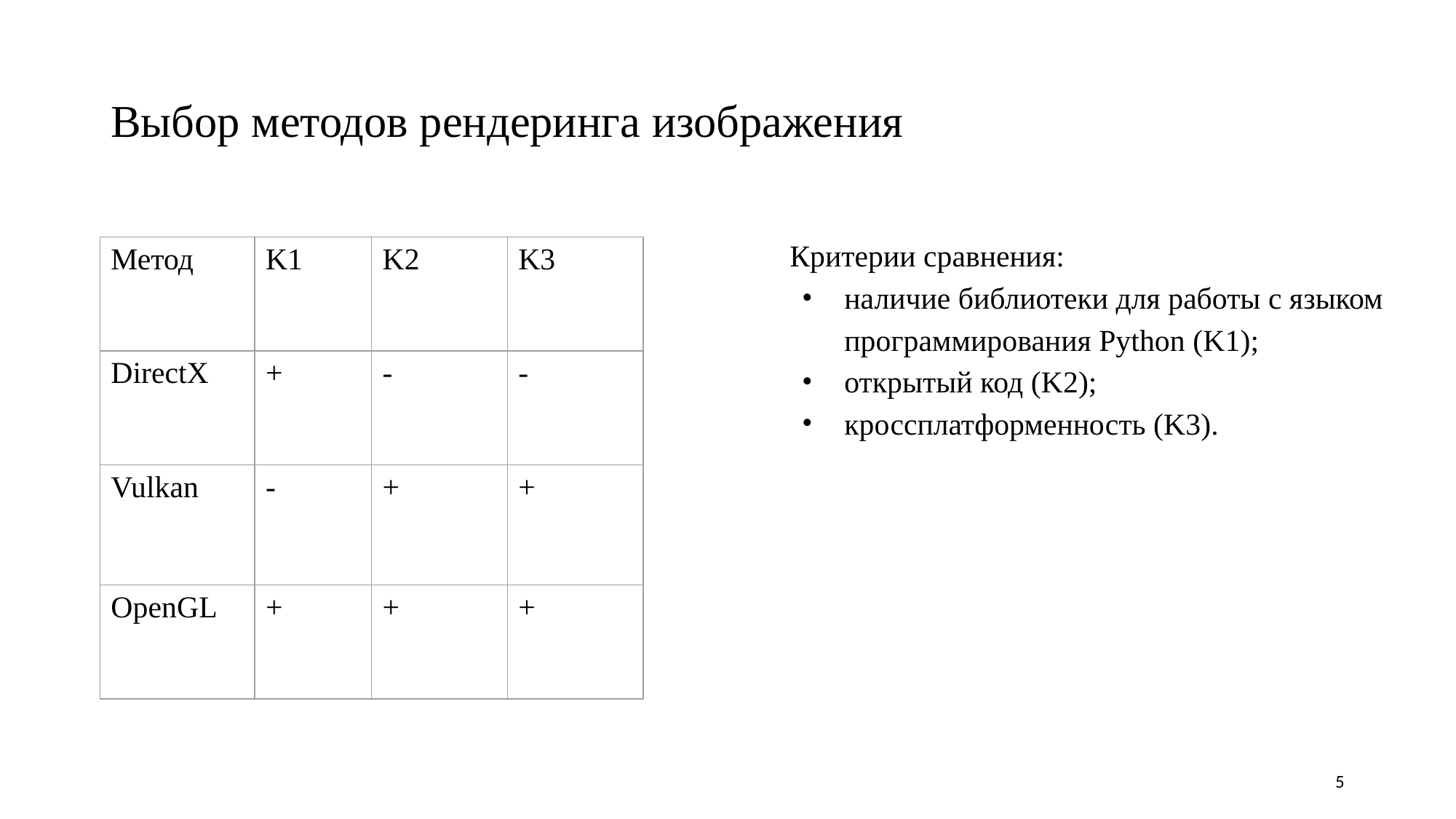

Выбор методов рендеринга изображения
Критерии сравнения:
наличие библиотеки для работы с языком программирования Python (K1);
открытый код (K2);
кроссплатформенность (K3).
| Метод | K1 | K2 | K3 |
| --- | --- | --- | --- |
| DirectX | + | - | - |
| Vulkan | - | + | + |
| OpenGL | + | + | + |

5